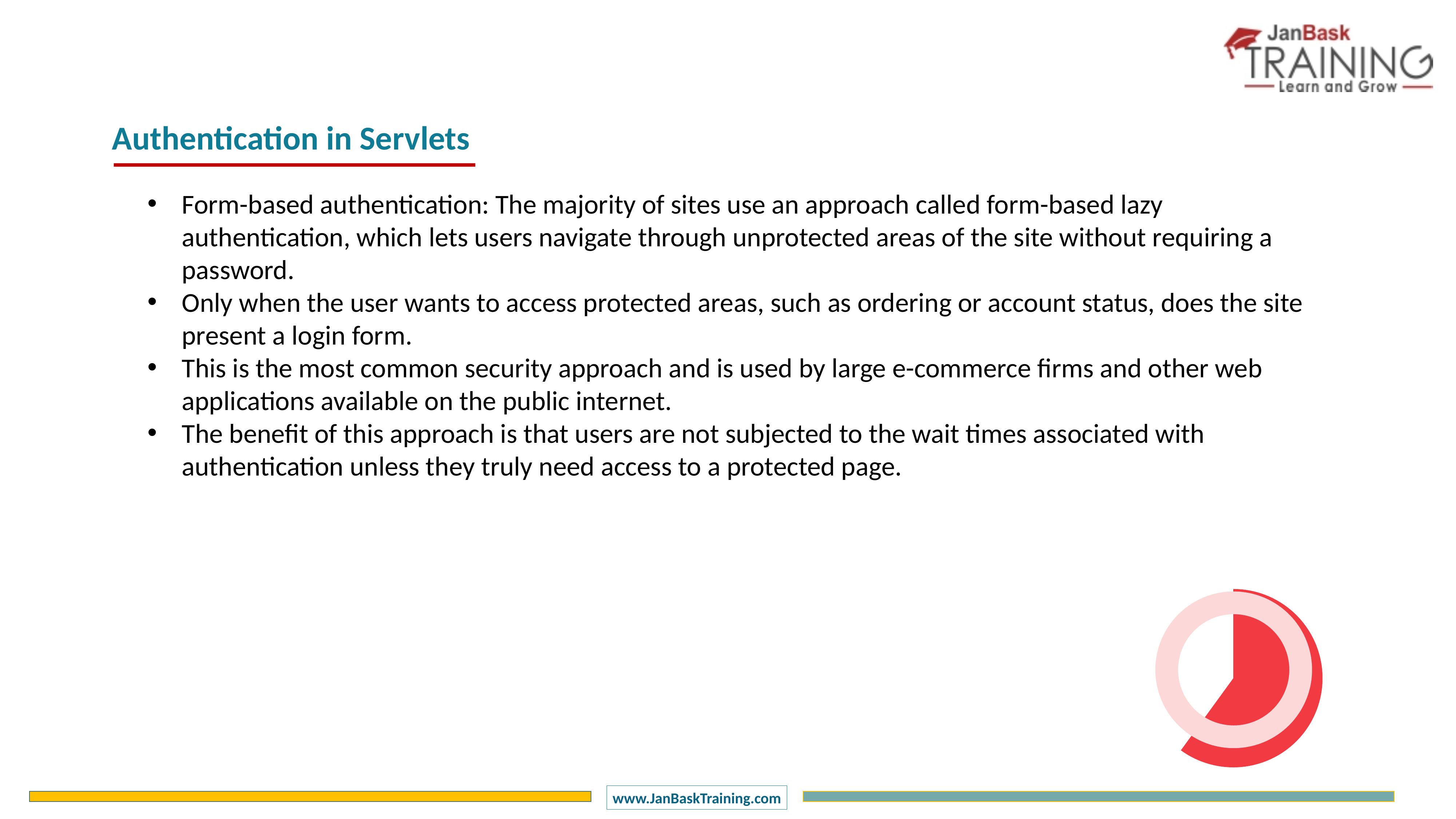

Authentication in Servlets

Form-based authentication: The majority of sites use an approach called form-based lazy authentication, which lets users navigate through unprotected areas of the site without requiring a password.
Only when the user wants to access protected areas, such as ordering or account status, does the site present a login form.
This is the most common security approach and is used by large e-commerce firms and other web applications available on the public internet.
The benefit of this approach is that users are not subjected to the wait times associated with authentication unless they truly need access to a protected page.

### Chart

| Category | Sales |
|---|---|
| 1 Q | 60.0 |
| 2 Q | 40.0 |